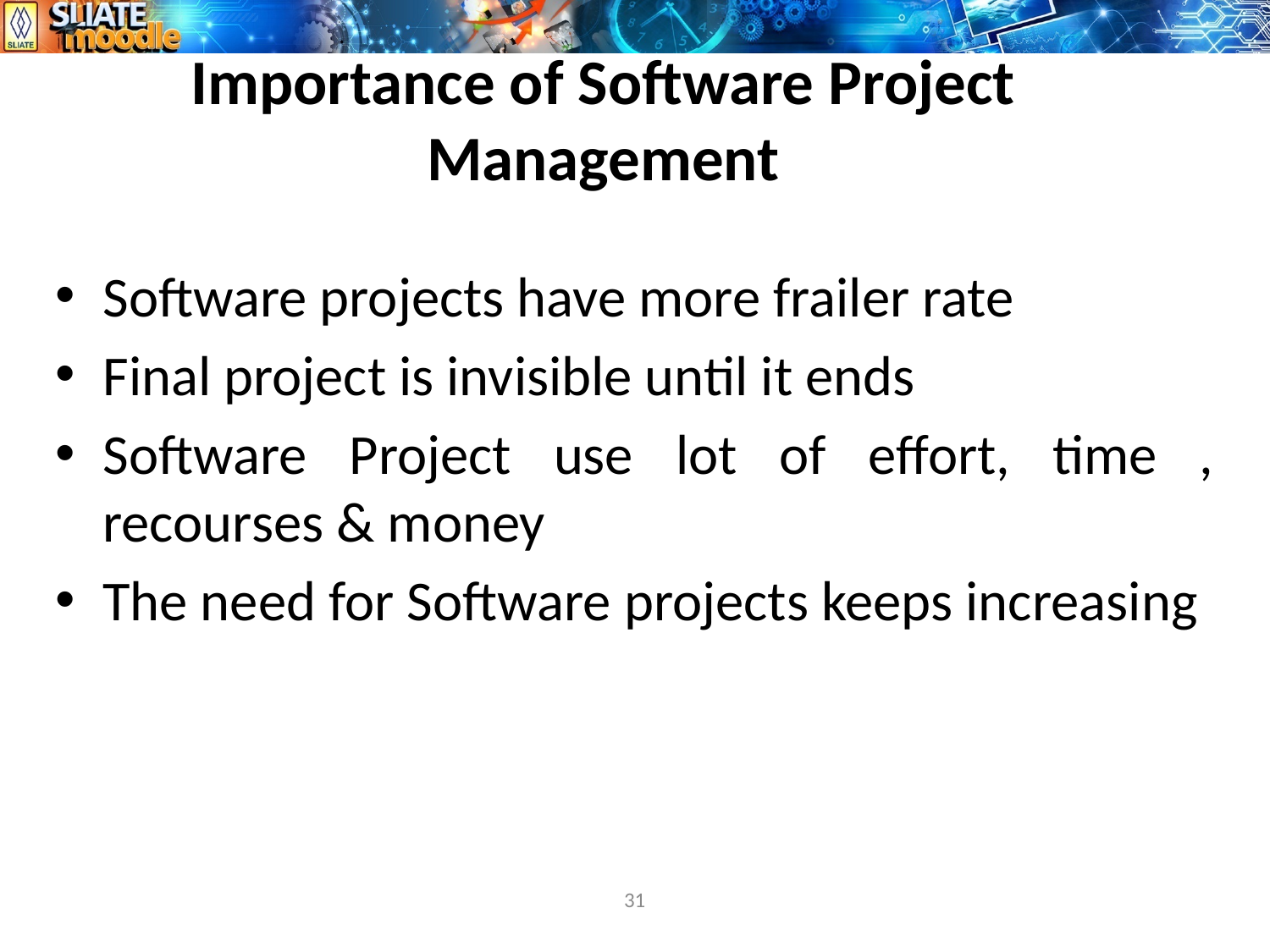

# Importance of Software Project Management
Software projects have more frailer rate
Final project is invisible until it ends
Software Project use lot of effort, time , recourses & money
The need for Software projects keeps increasing

31